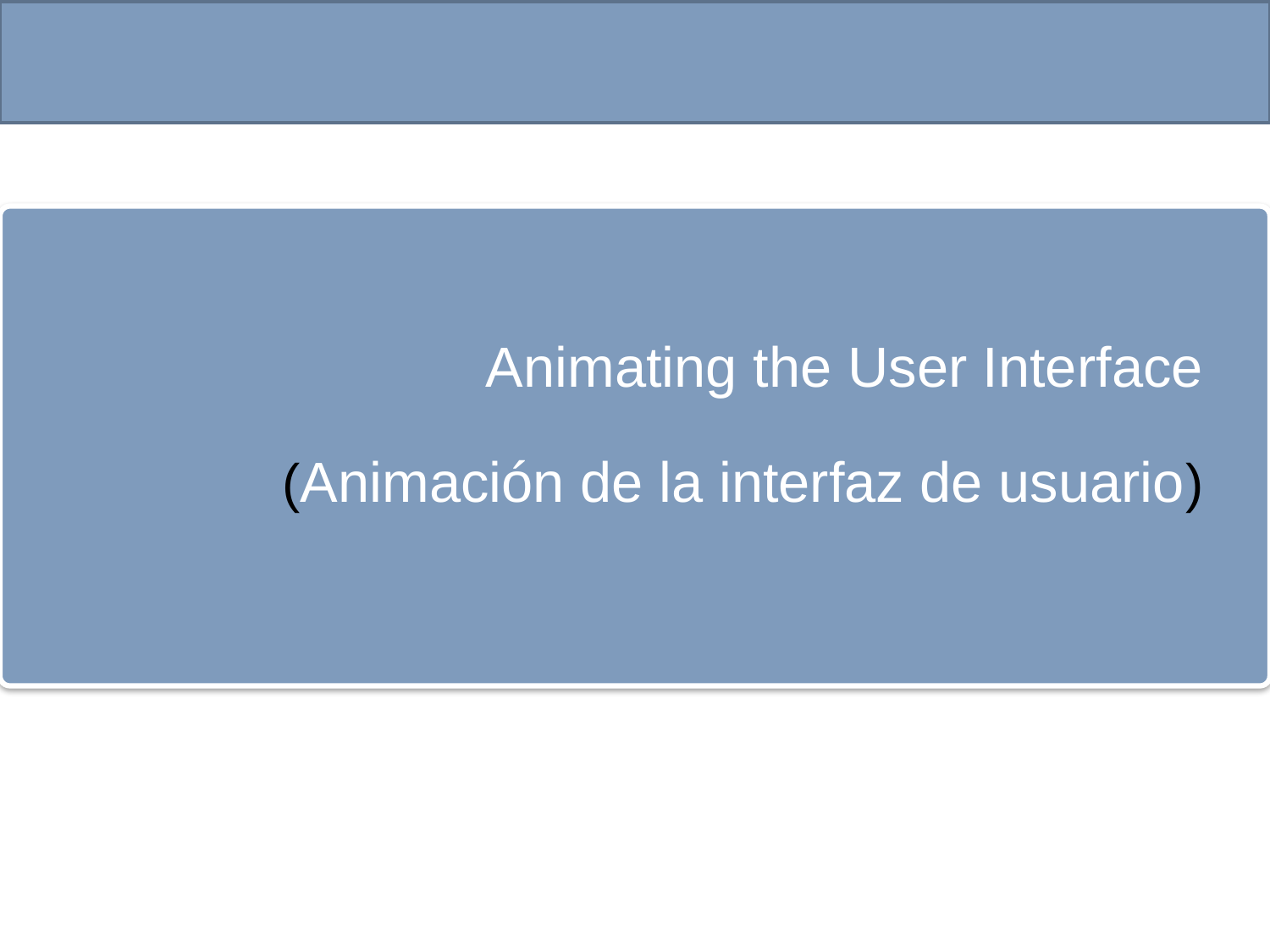

# Animating the User Interface (Animación de la interfaz de usuario)